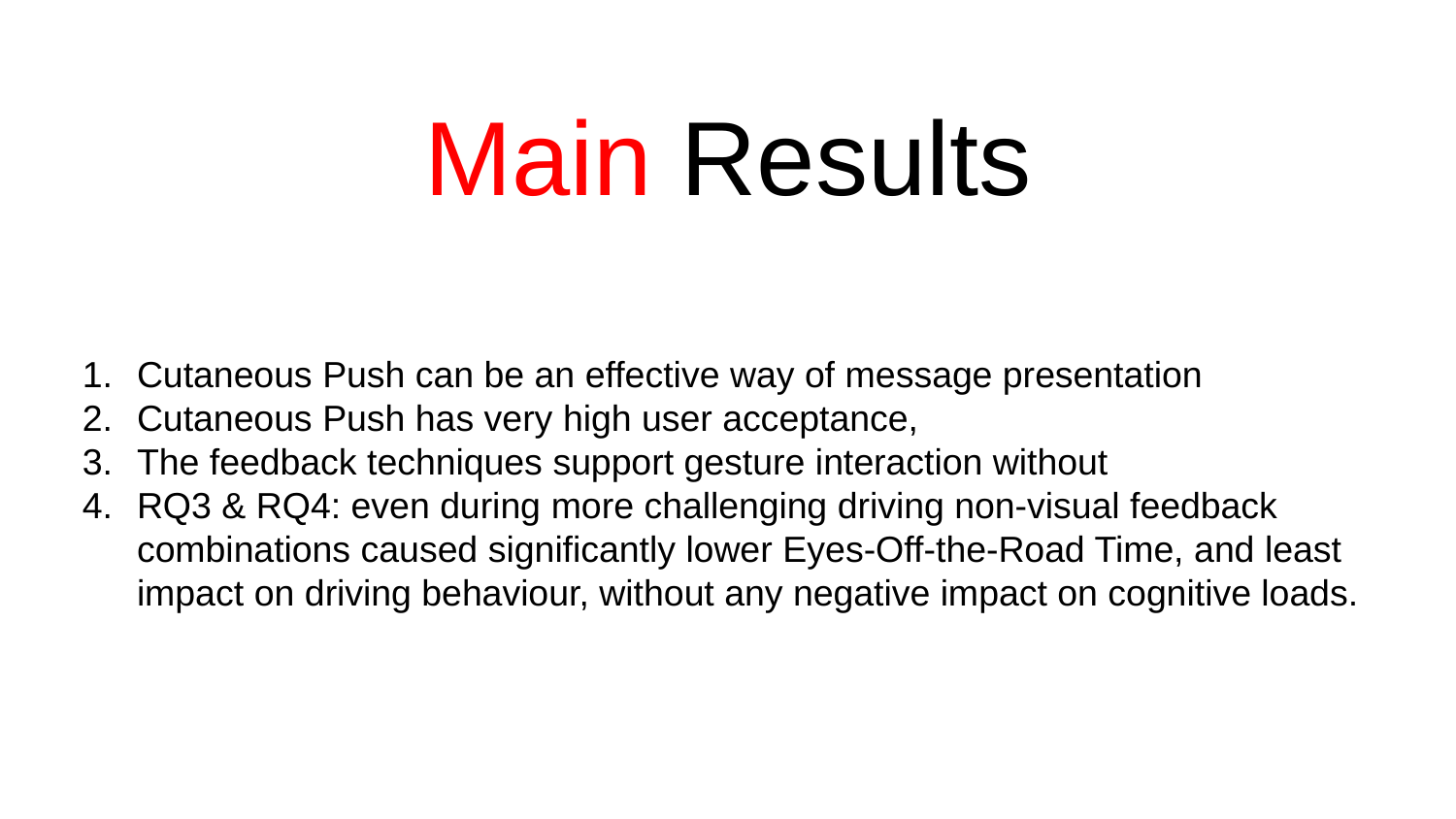

# Main Results
Cutaneous Push can be an effective way of message presentation
Cutaneous Push has very high user acceptance,
The feedback techniques support gesture interaction without
RQ3 & RQ4: even during more challenging driving non-visual feedback combinations caused significantly lower Eyes-Off-the-Road Time, and least impact on driving behaviour, without any negative impact on cognitive loads.